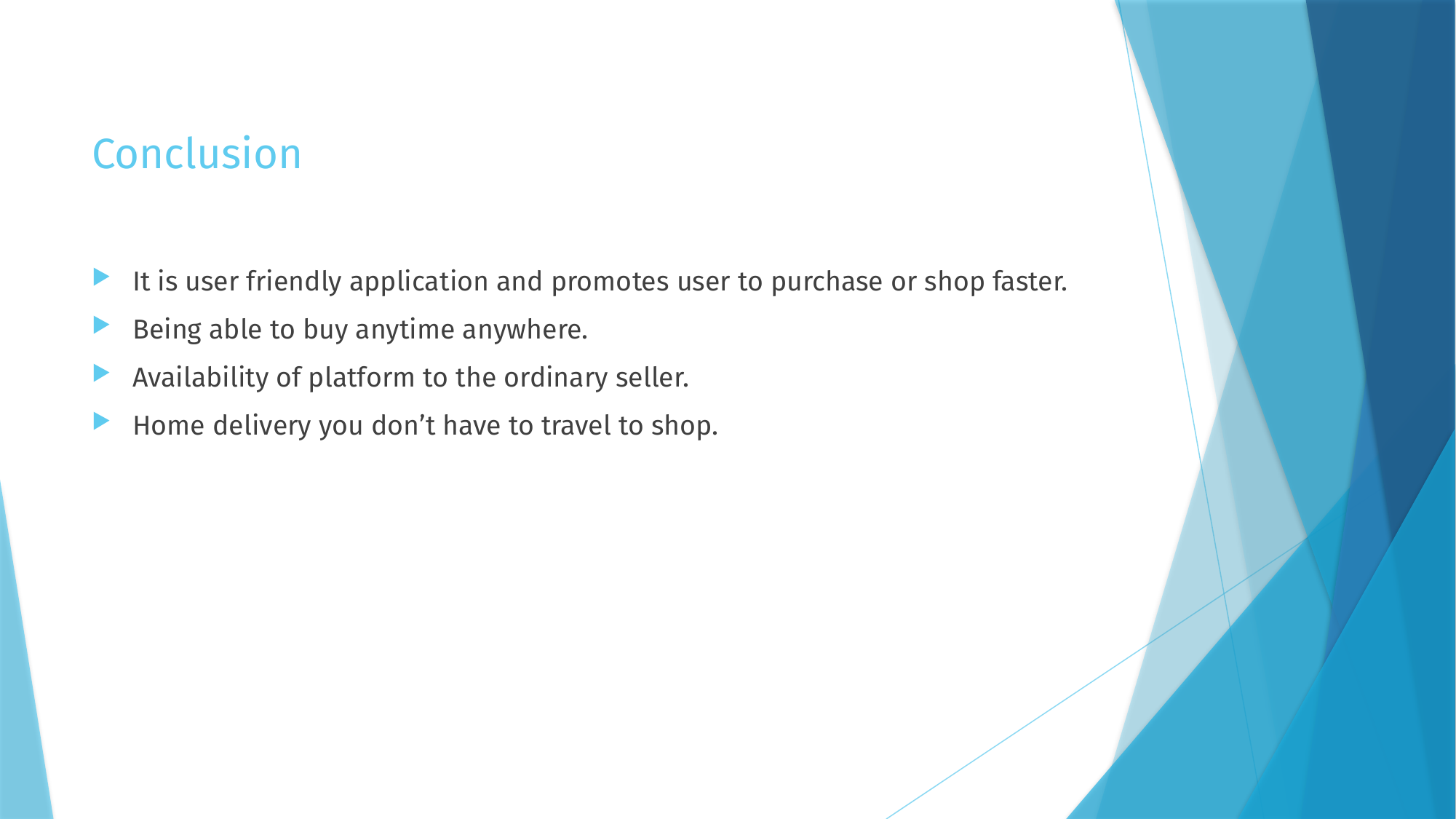

# Conclusion
It is user friendly application and promotes user to purchase or shop faster.
Being able to buy anytime anywhere.
Availability of platform to the ordinary seller.
Home delivery you don’t have to travel to shop.